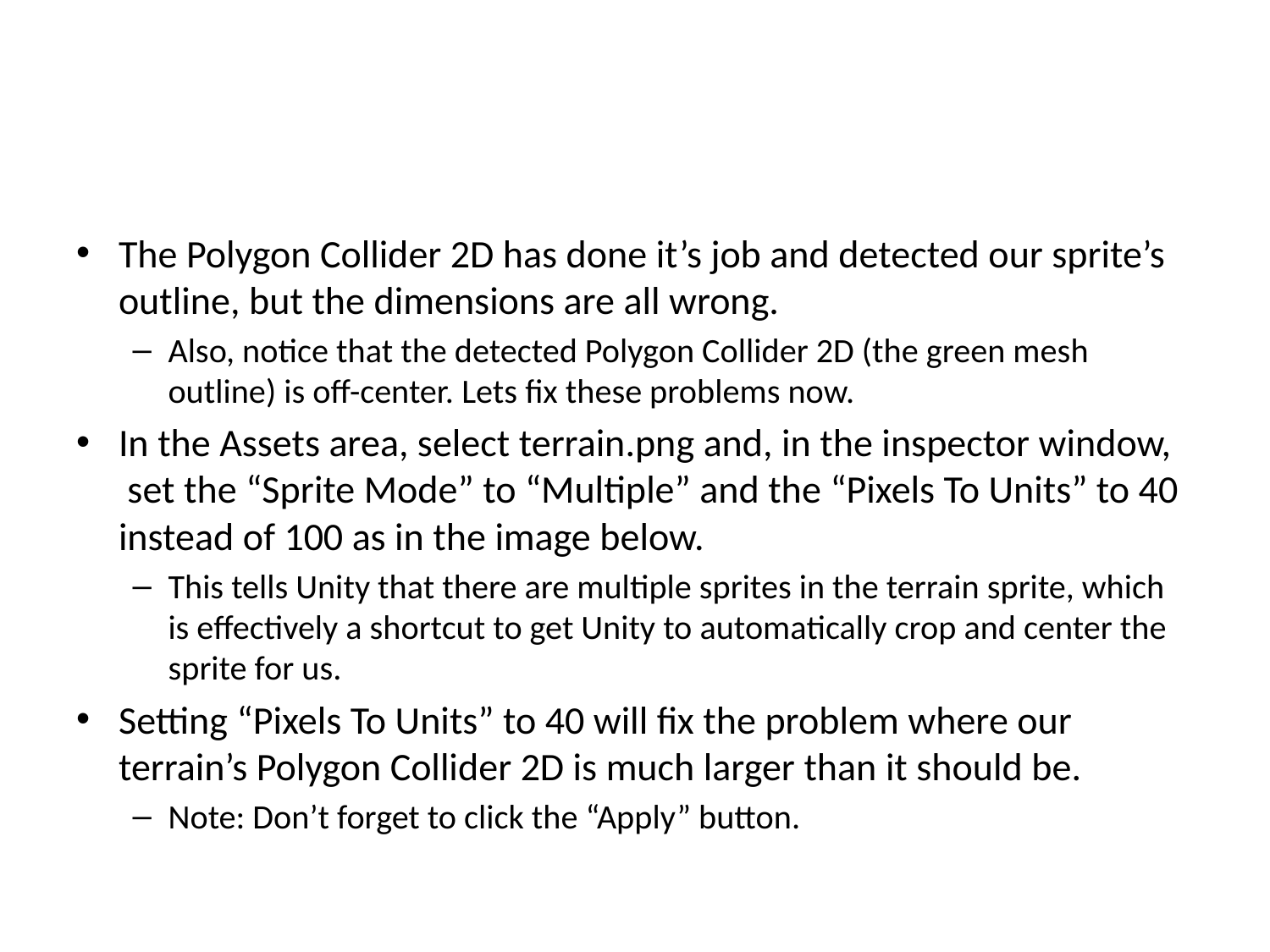

#
The Polygon Collider 2D has done it’s job and detected our sprite’s outline, but the dimensions are all wrong.
Also, notice that the detected Polygon Collider 2D (the green mesh outline) is off-center. Lets fix these problems now.
In the Assets area, select terrain.png and, in the inspector window,  set the “Sprite Mode” to “Multiple” and the “Pixels To Units” to 40 instead of 100 as in the image below.
This tells Unity that there are multiple sprites in the terrain sprite, which is effectively a shortcut to get Unity to automatically crop and center the sprite for us.
Setting “Pixels To Units” to 40 will fix the problem where our terrain’s Polygon Collider 2D is much larger than it should be.
Note: Don’t forget to click the “Apply” button.